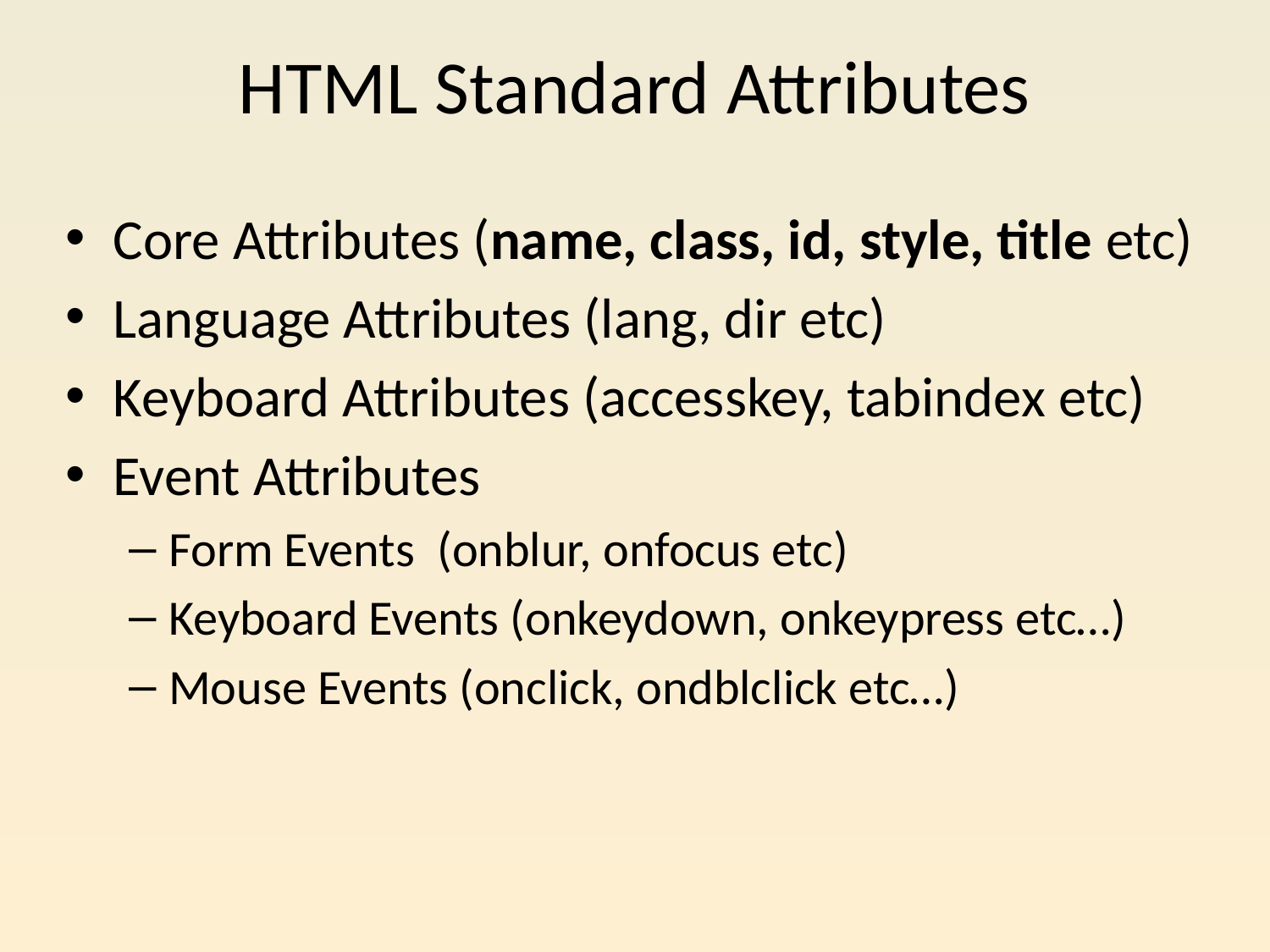

# HTML Standard Attributes
Core Attributes (name, class, id, style, title etc)
Language Attributes (lang, dir etc)
Keyboard Attributes (accesskey, tabindex etc)
Event Attributes
Form Events  (onblur, onfocus etc)
Keyboard Events (onkeydown, onkeypress etc…)
Mouse Events (onclick, ondblclick etc…)